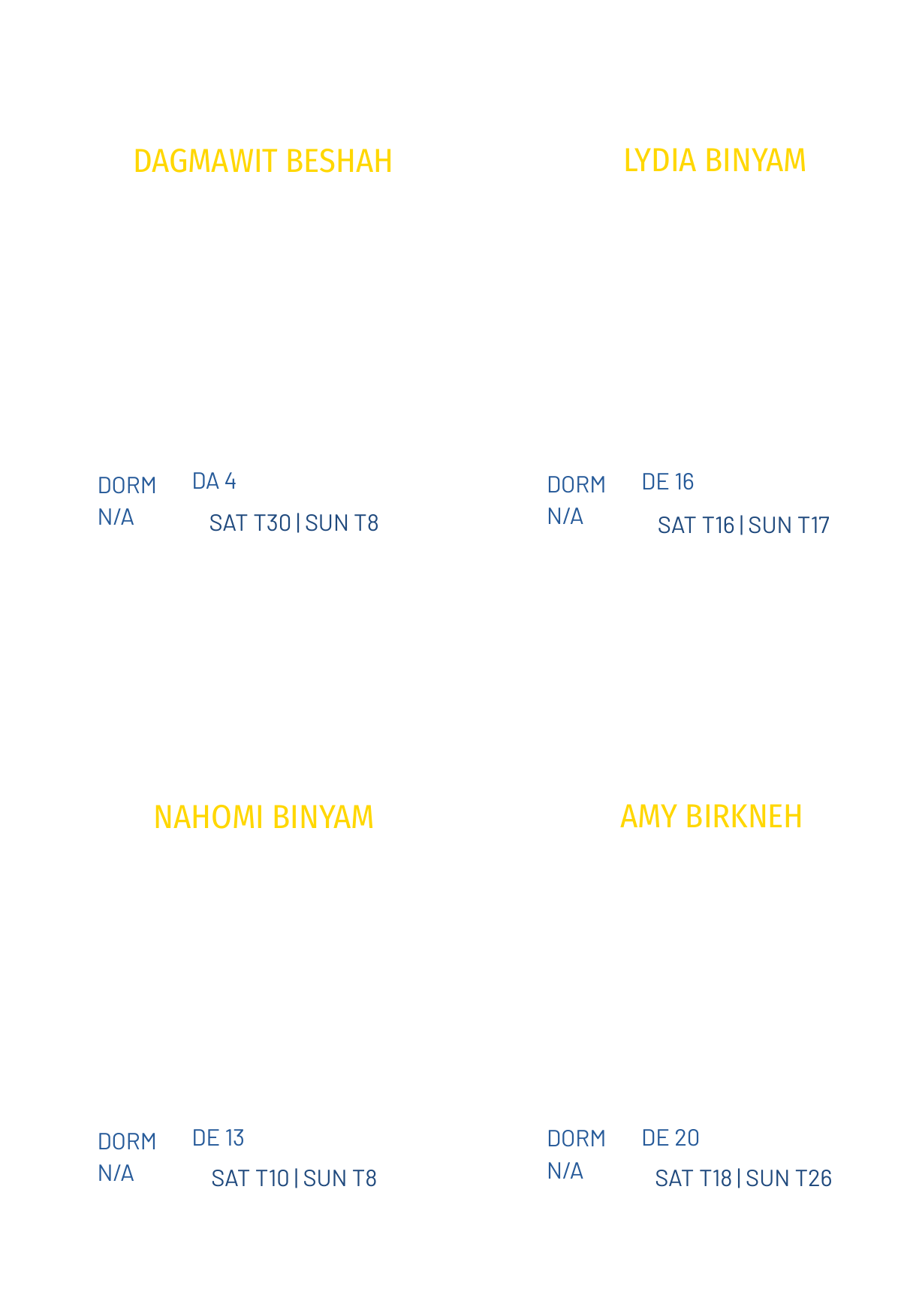

LYDIA BINYAM
DAGMAWIT BESHAH
ATLANTA CAMPUS MINISTRY
NEW
PARTICIPANT
PARTICIPANT
DA 4
DE 16
DORM
DORM
N/A
N/A
SAT T30 | SUN T8
SAT T16 | SUN T17
AMY BIRKNEH
NAHOMI BINYAM
ATLANTA CAMPUS MINISTRY
ATLANTA CAMPUS MINISTRY
PARTICIPANT
PARTICIPANT
DE 13
DE 20
DORM
DORM
N/A
N/A
SAT T10 | SUN T8
SAT T18 | SUN T26